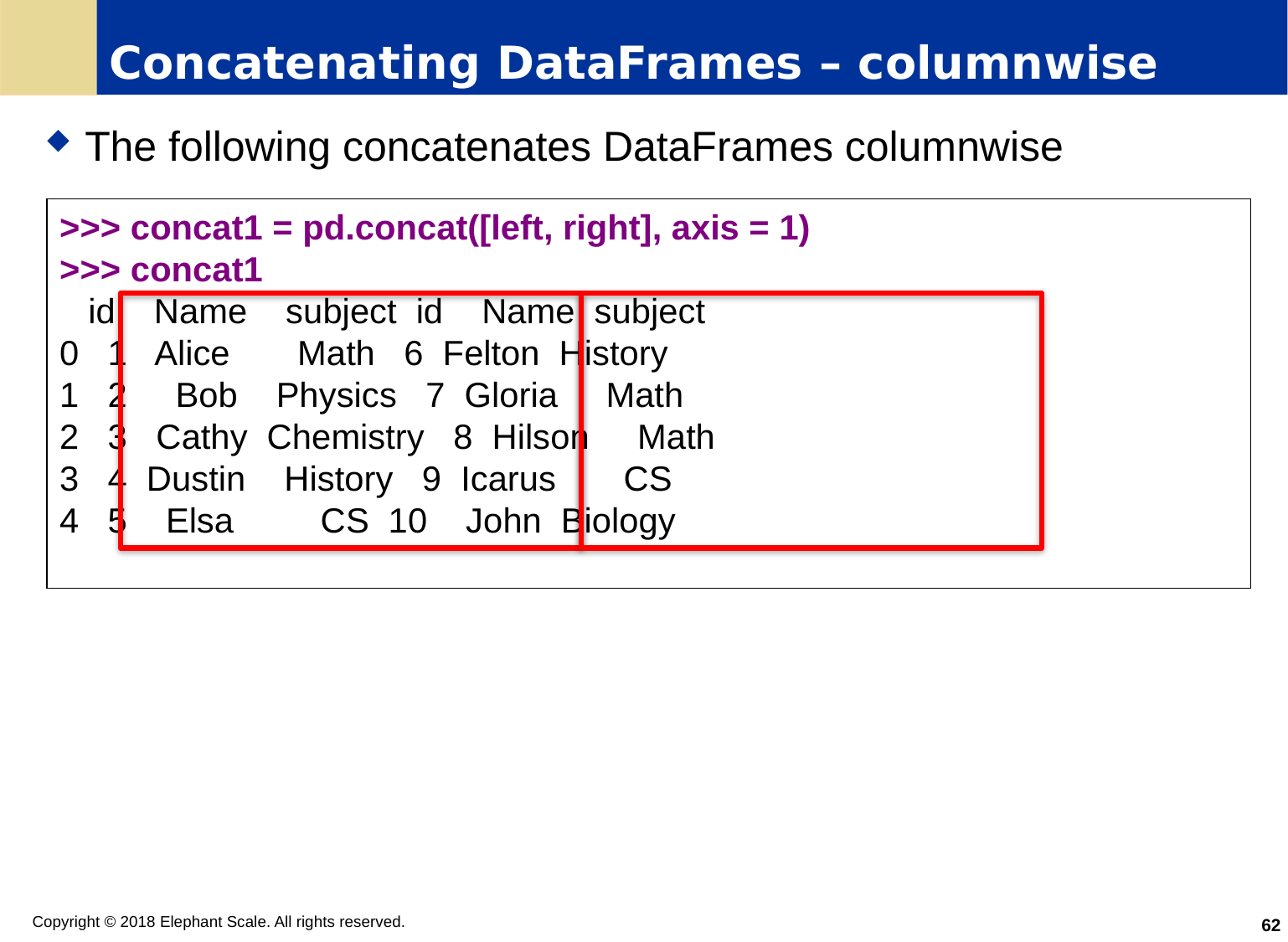

# Concatenating DataFrames – columnwise
The following concatenates DataFrames columnwise
>>> concat1 = pd.concat([left, right], axis = 1)
>>> concat1
   id    Name    subject  id    Name  subject
0   1   Alice       Math   6  Felton  History
1   2     Bob    Physics   7  Gloria     Math
2   3   Cathy  Chemistry   8  Hilson     Math
3   4  Dustin    History   9  Icarus       CS
4   5    Elsa         CS  10    John  Biology

62
Copyright © 2018 Elephant Scale. All rights reserved.